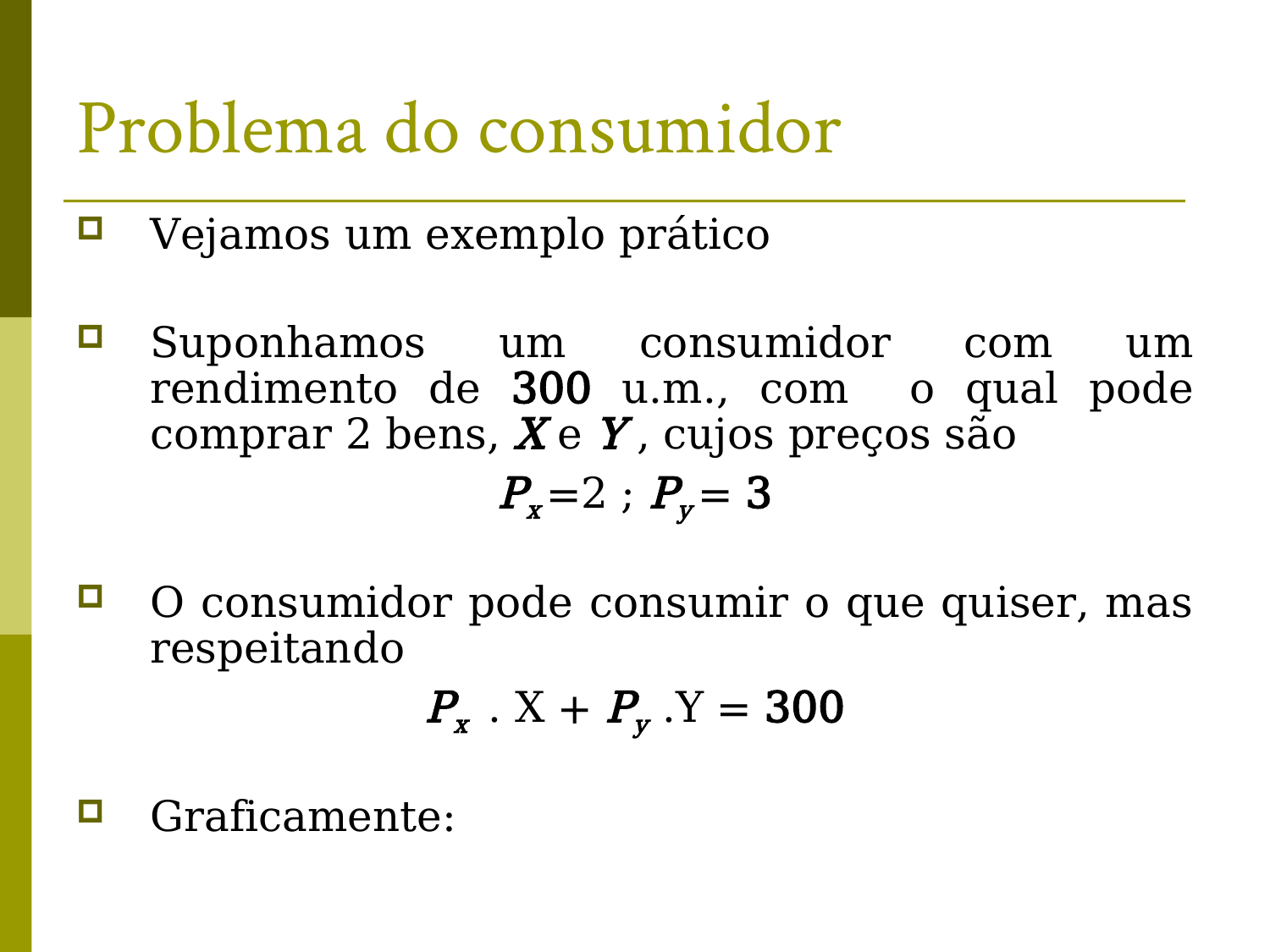

# Problema do consumidor
Vejamos um exemplo prático

Suponhamos um consumidor com um rendimento de 300 u.m., com  o qual pode comprar 2 bens, X e Y , cujos preços são
Px =2 ; Py = 3

O consumidor pode consumir o que quiser, mas respeitando
Px  . X + Py  .Y = 300

Graficamente: